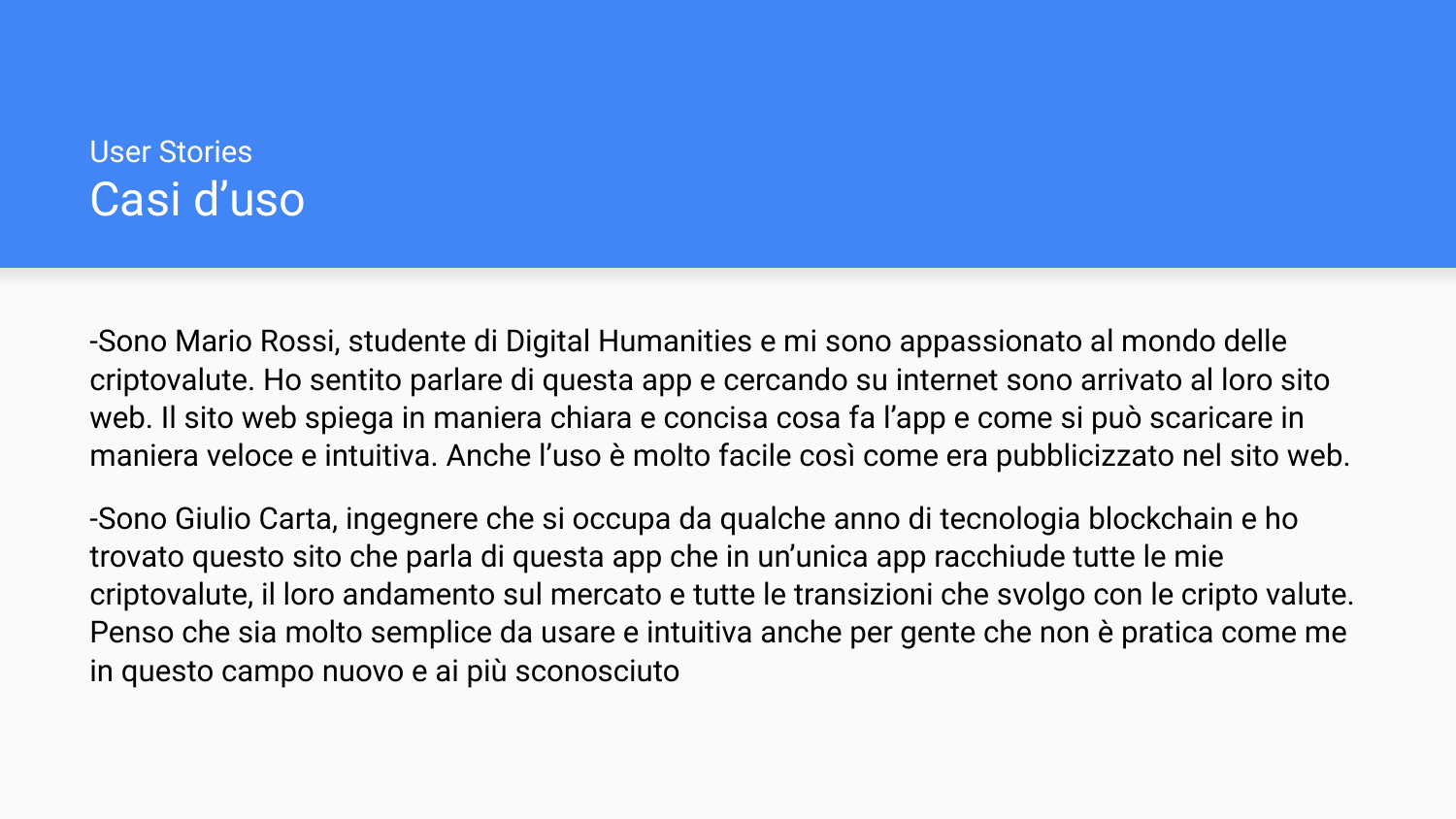

# User Stories
Casi d’uso
-Sono Mario Rossi, studente di Digital Humanities e mi sono appassionato al mondo delle criptovalute. Ho sentito parlare di questa app e cercando su internet sono arrivato al loro sito web. Il sito web spiega in maniera chiara e concisa cosa fa l’app e come si può scaricare in maniera veloce e intuitiva. Anche l’uso è molto facile così come era pubblicizzato nel sito web.
-Sono Giulio Carta, ingegnere che si occupa da qualche anno di tecnologia blockchain e ho trovato questo sito che parla di questa app che in un’unica app racchiude tutte le mie criptovalute, il loro andamento sul mercato e tutte le transizioni che svolgo con le cripto valute. Penso che sia molto semplice da usare e intuitiva anche per gente che non è pratica come me in questo campo nuovo e ai più sconosciuto